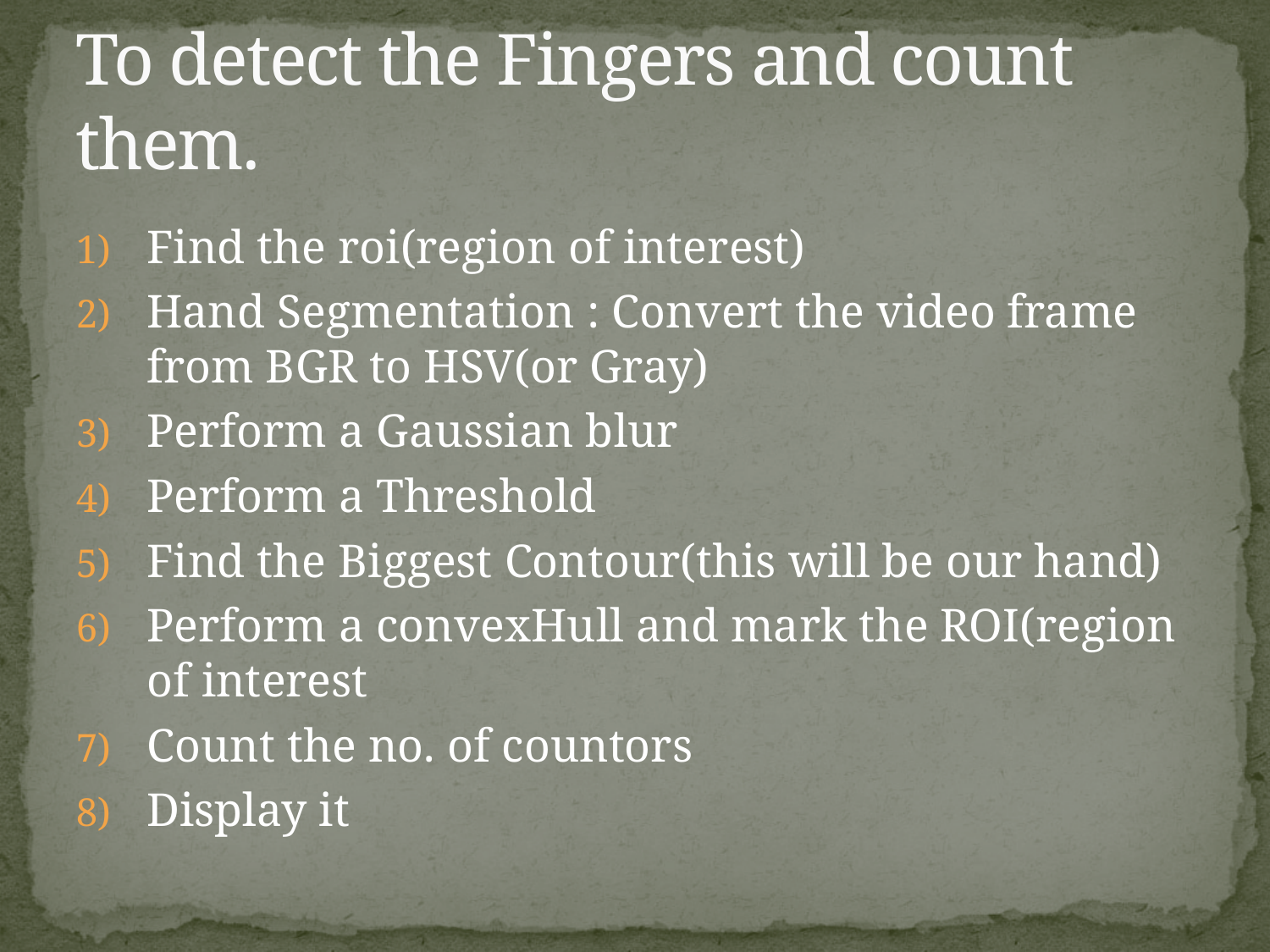

# To detect the Fingers and count them.
Find the roi(region of interest)
Hand Segmentation : Convert the video frame from BGR to HSV(or Gray)
Perform a Gaussian blur
Perform a Threshold
Find the Biggest Contour(this will be our hand)
Perform a convexHull and mark the ROI(region of interest
Count the no. of countors
Display it